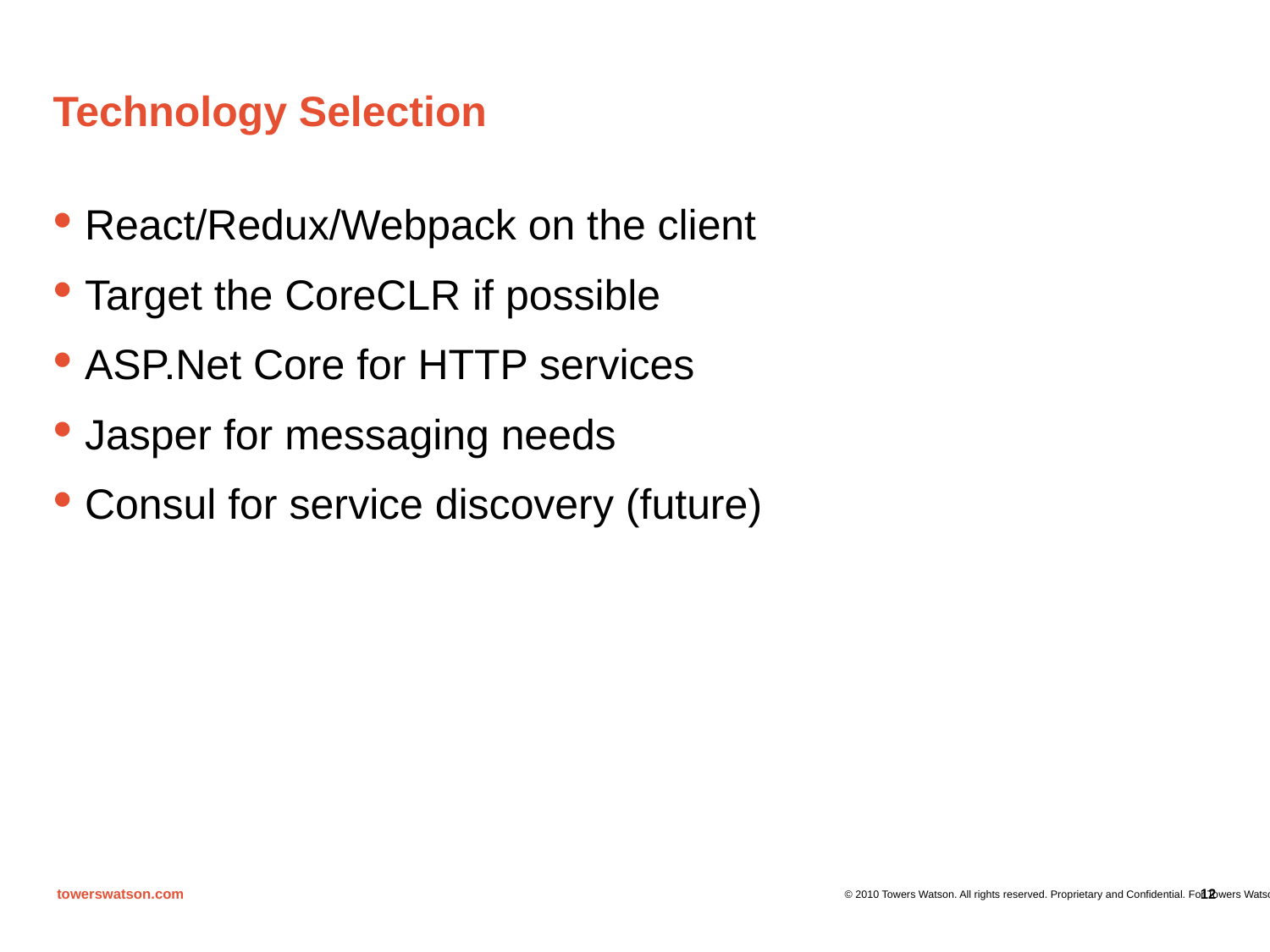

# Technology Selection
React/Redux/Webpack on the client
Target the CoreCLR if possible
ASP.Net Core for HTTP services
Jasper for messaging needs
Consul for service discovery (future)
12